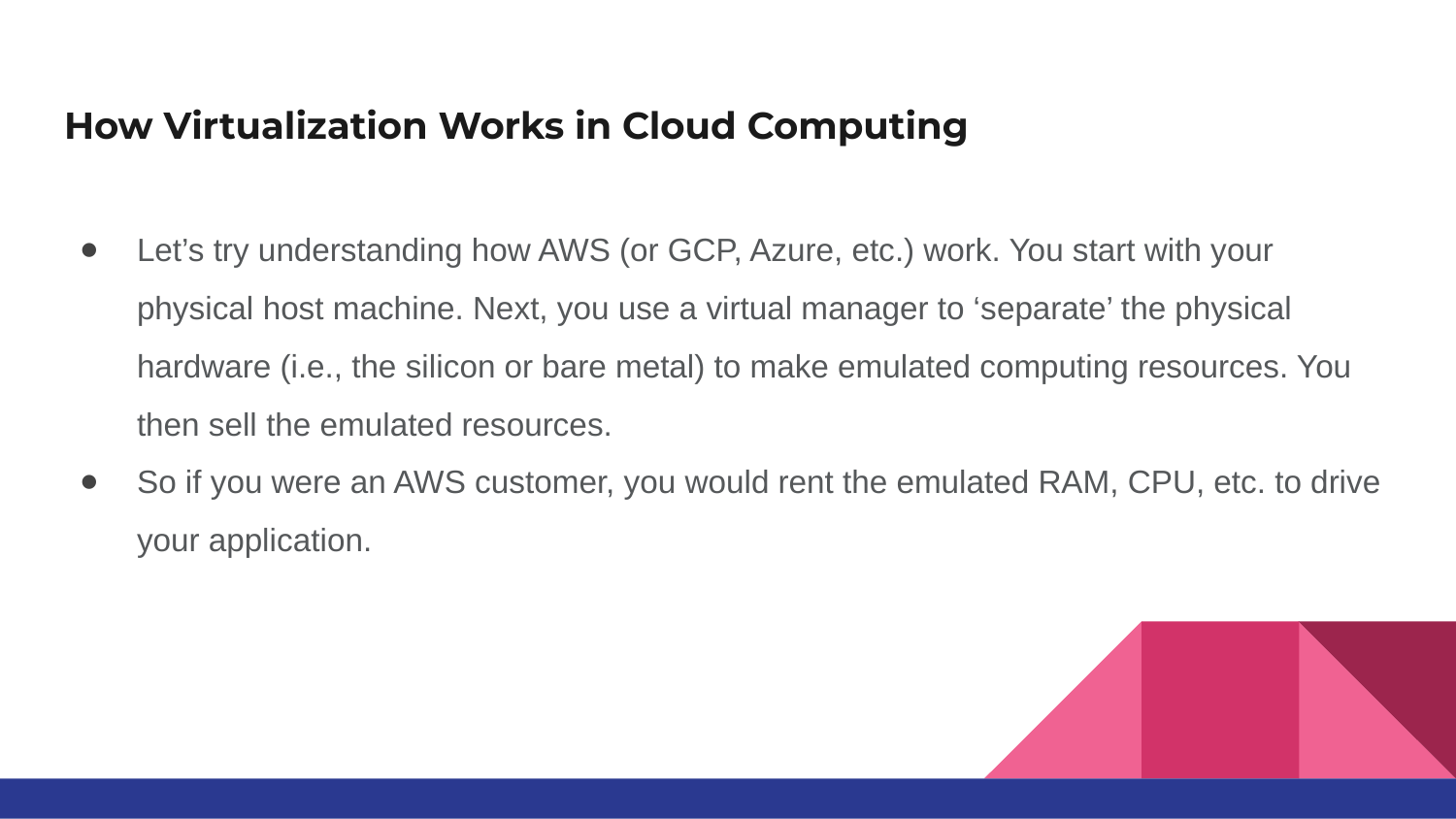

# How Virtualization Works in Cloud Computing

Let’s try understanding how AWS (or GCP, Azure, etc.) work. You start with your physical host machine. Next, you use a virtual manager to ‘separate’ the physical hardware (i.e., the silicon or bare metal) to make emulated computing resources. You then sell the emulated resources.
So if you were an AWS customer, you would rent the emulated RAM, CPU, etc. to drive your application.